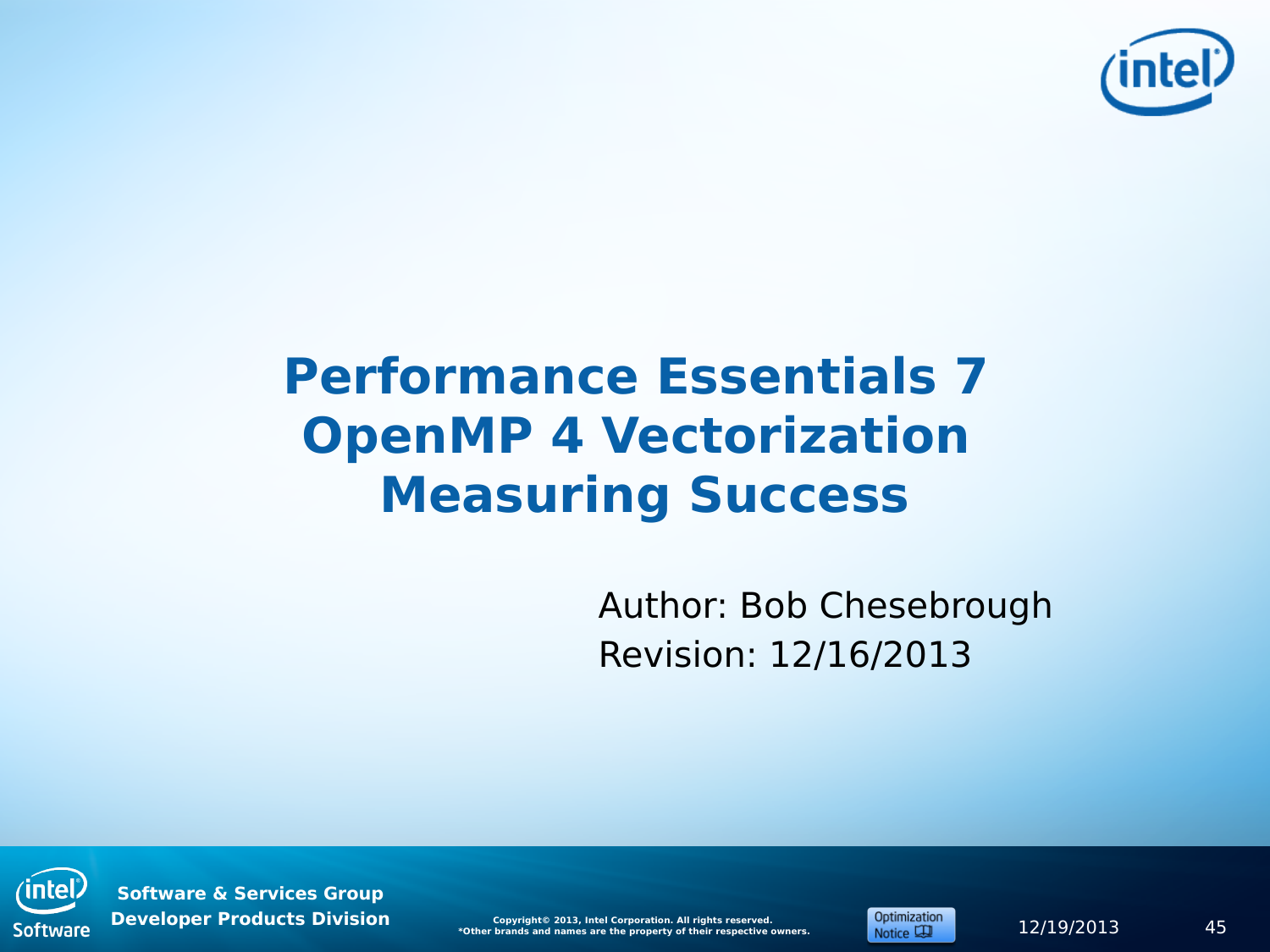

# Performance Essentials 7 OpenMP 4 Vectorization Measuring Success
Author: Bob Chesebrough
Revision: 12/16/2013
12/19/2013
45